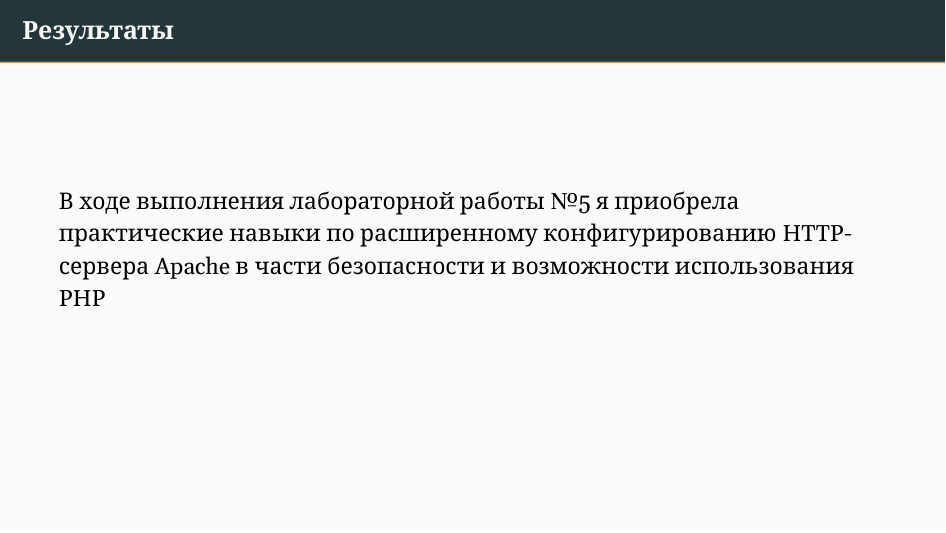

# Результаты

В ходе выполнения лабораторной работы №5 я приобрела практические навыки по расширенному конфигурированию HTTP-сервера Apache в части безопасности и возможности использования PHP